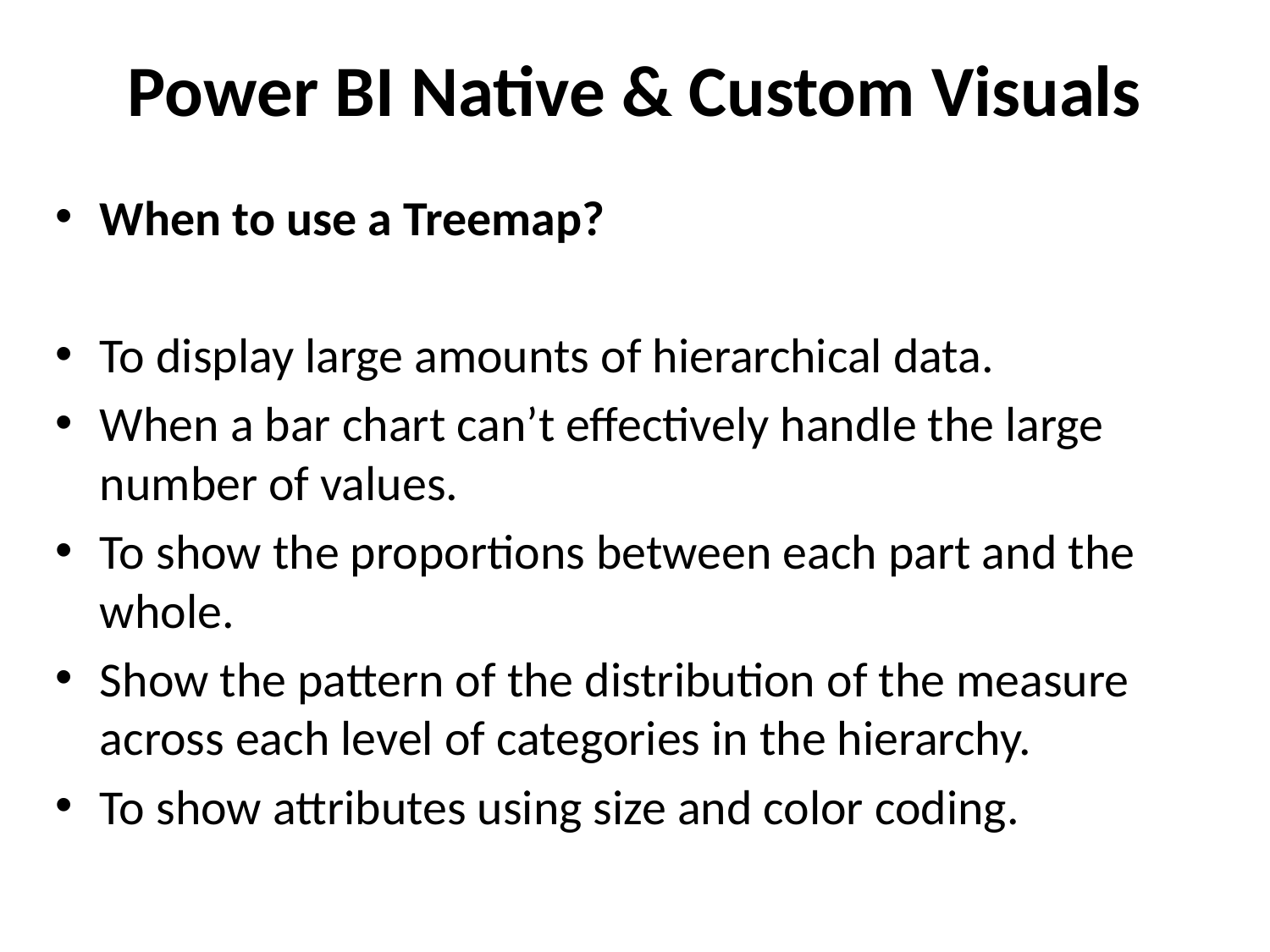

# Power BI Native & Custom Visuals
When to use a Treemap?

To display large amounts of hierarchical data.
When a bar chart can’t effectively handle the large number of values.
To show the proportions between each part and the whole.
Show the pattern of the distribution of the measure across each level of categories in the hierarchy.
To show attributes using size and color coding.